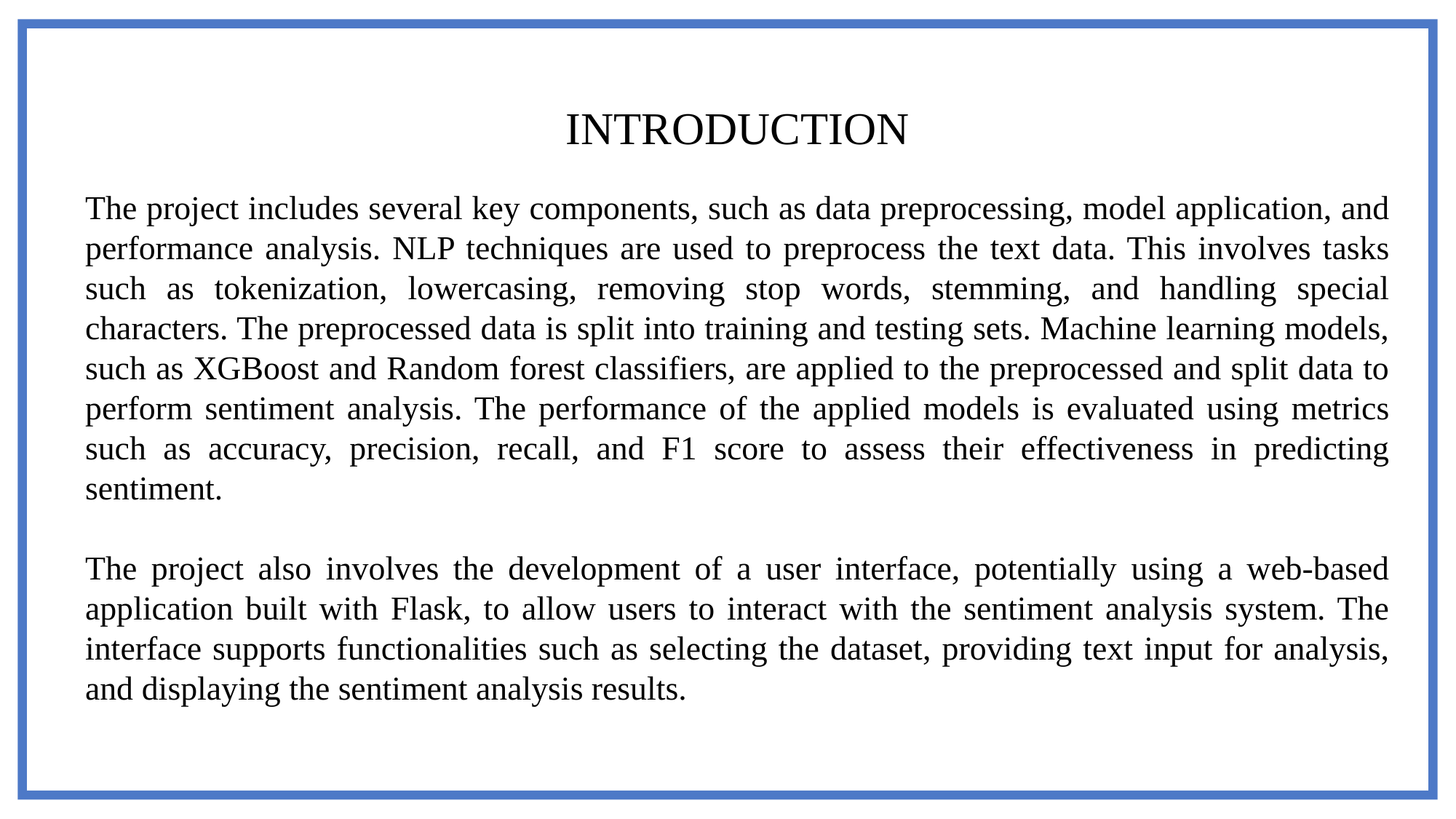

INTRODUCTION

The project includes several key components, such as data preprocessing, model application, and performance analysis. NLP techniques are used to preprocess the text data. This involves tasks such as tokenization, lowercasing, removing stop words, stemming, and handling special characters. The preprocessed data is split into training and testing sets. Machine learning models, such as XGBoost and Random forest classifiers, are applied to the preprocessed and split data to perform sentiment analysis. The performance of the applied models is evaluated using metrics such as accuracy, precision, recall, and F1 score to assess their effectiveness in predicting sentiment.

The project also involves the development of a user interface, potentially using a web-based application built with Flask, to allow users to interact with the sentiment analysis system. The interface supports functionalities such as selecting the dataset, providing text input for analysis, and displaying the sentiment analysis results.